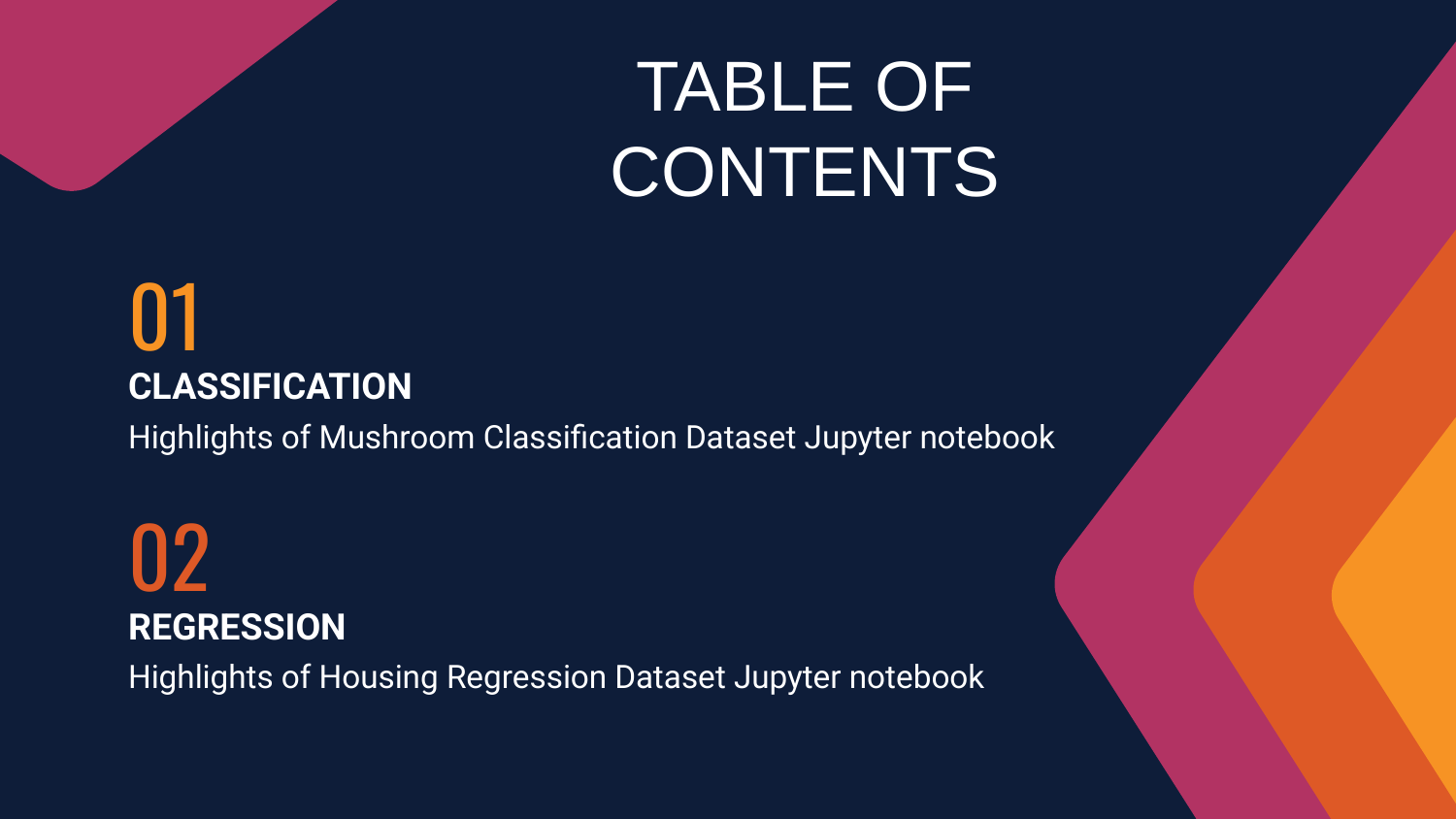

TABLE OF CONTENTS
# 01
CLASSIFICATION
Highlights of Mushroom Classification Dataset Jupyter notebook
02
REGRESSION
Highlights of Housing Regression Dataset Jupyter notebook